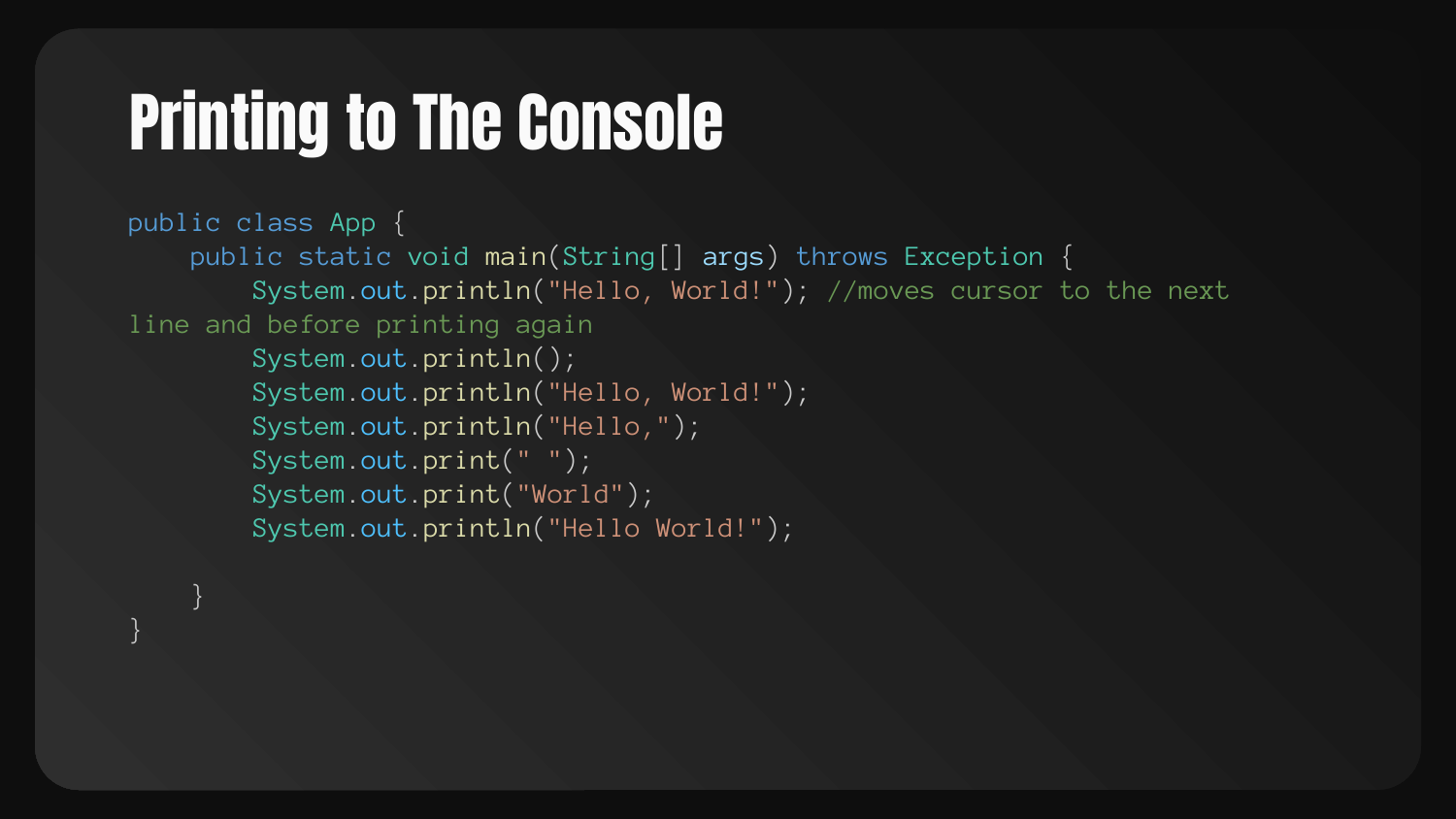

# Printing to The Console
public class App {
    public static void main(String[] args) throws Exception {
        System.out.println("Hello, World!"); //moves cursor to the next line and before printing again
        System.out.println();
        System.out.println("Hello, World!");
        System.out.println("Hello,");
        System.out.print(" ");
        System.out.print("World");
        System.out.println("Hello World!");

    }
}